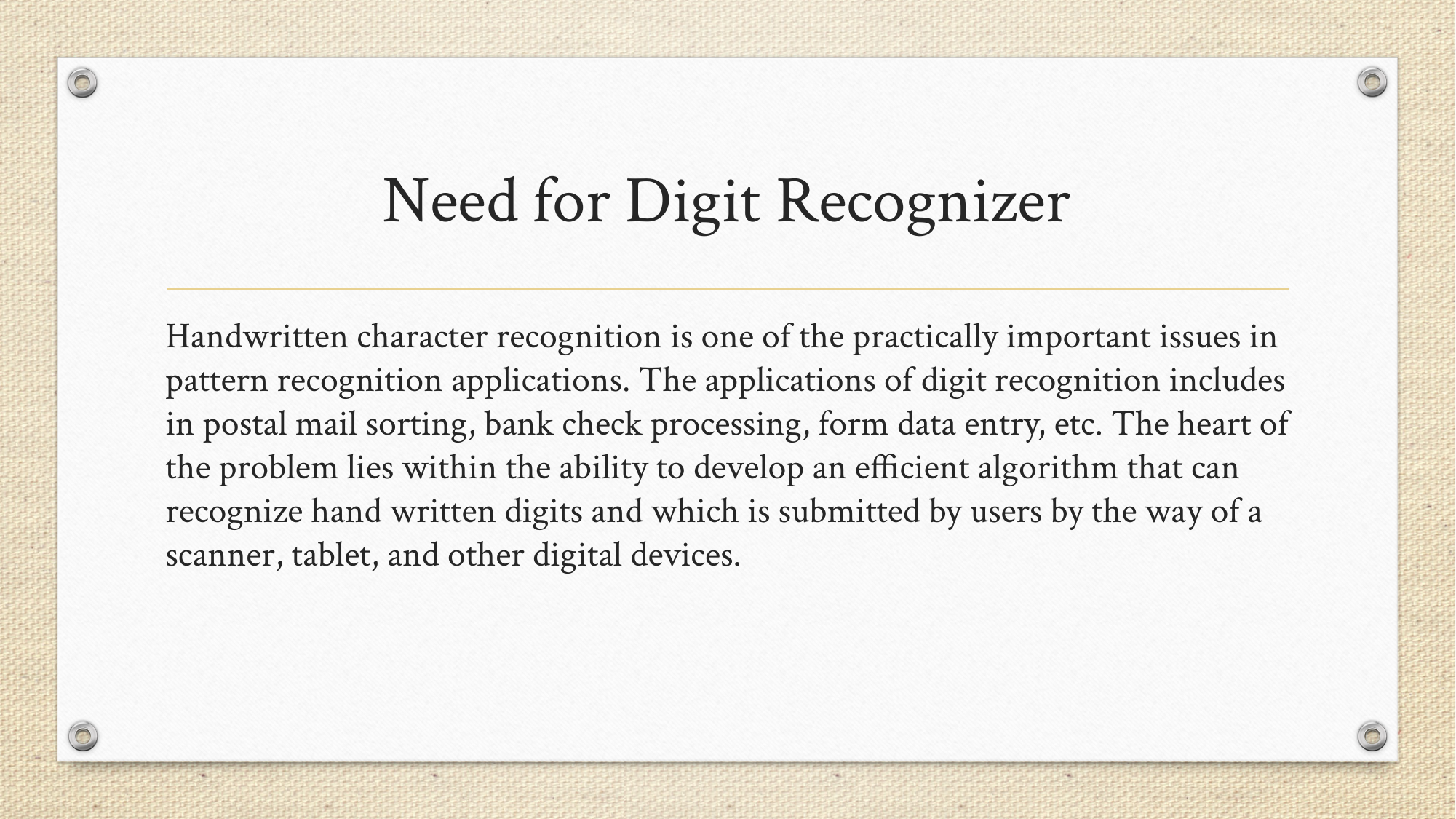

# Need for Digit Recognizer
Handwritten character recognition is one of the practically important issues in pattern recognition applications. The applications of digit recognition includes in postal mail sorting, bank check processing, form data entry, etc. The heart of the problem lies within the ability to develop an efficient algorithm that can recognize hand written digits and which is submitted by users by the way of a scanner, tablet, and other digital devices.